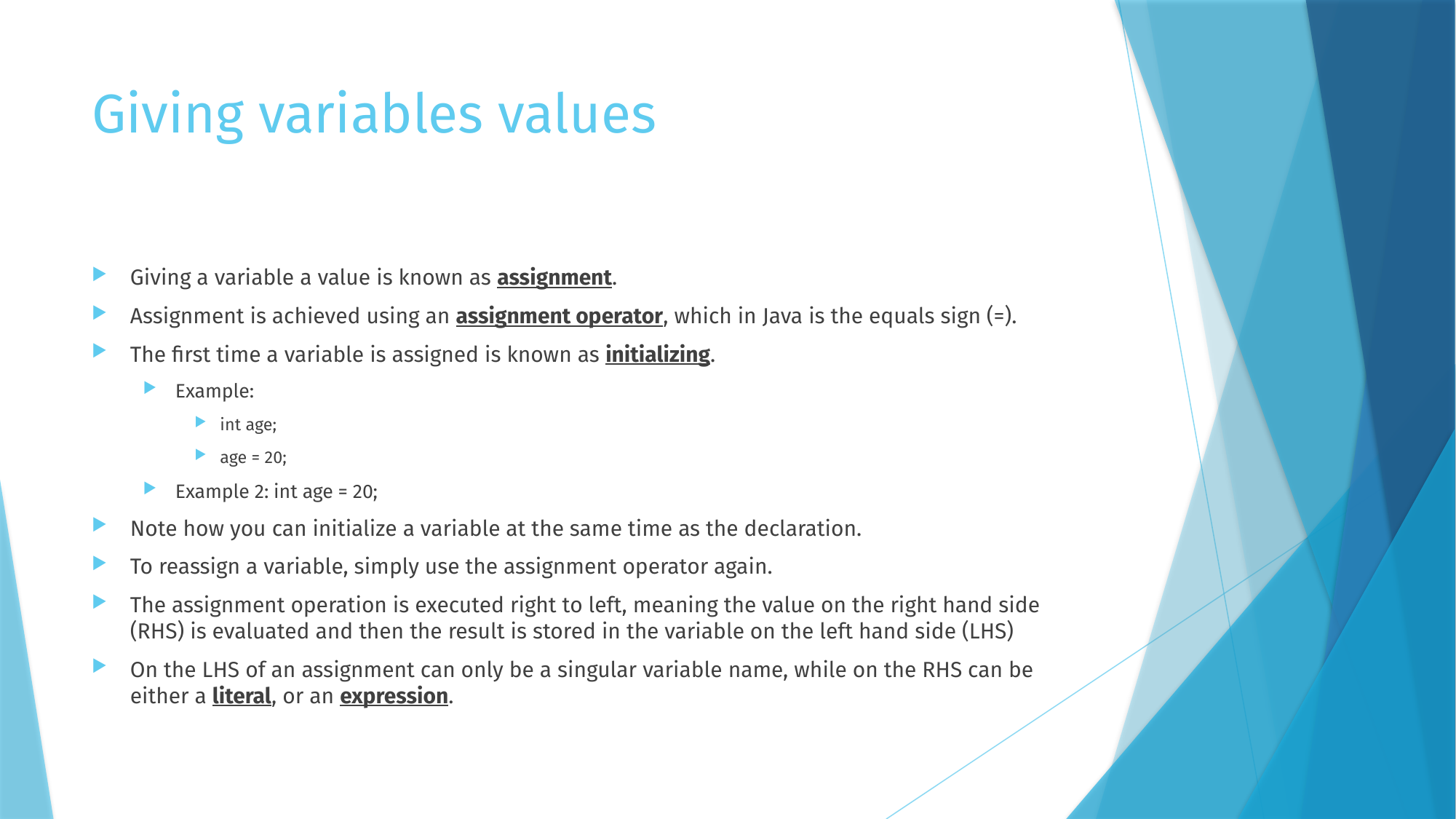

# Giving variables values
Giving a variable a value is known as assignment.
Assignment is achieved using an assignment operator, which in Java is the equals sign (=).
The first time a variable is assigned is known as initializing.
Example:
int age;
age = 20;
Example 2: int age = 20;
Note how you can initialize a variable at the same time as the declaration.
To reassign a variable, simply use the assignment operator again.
The assignment operation is executed right to left, meaning the value on the right hand side (RHS) is evaluated and then the result is stored in the variable on the left hand side (LHS)
On the LHS of an assignment can only be a singular variable name, while on the RHS can be either a literal, or an expression.